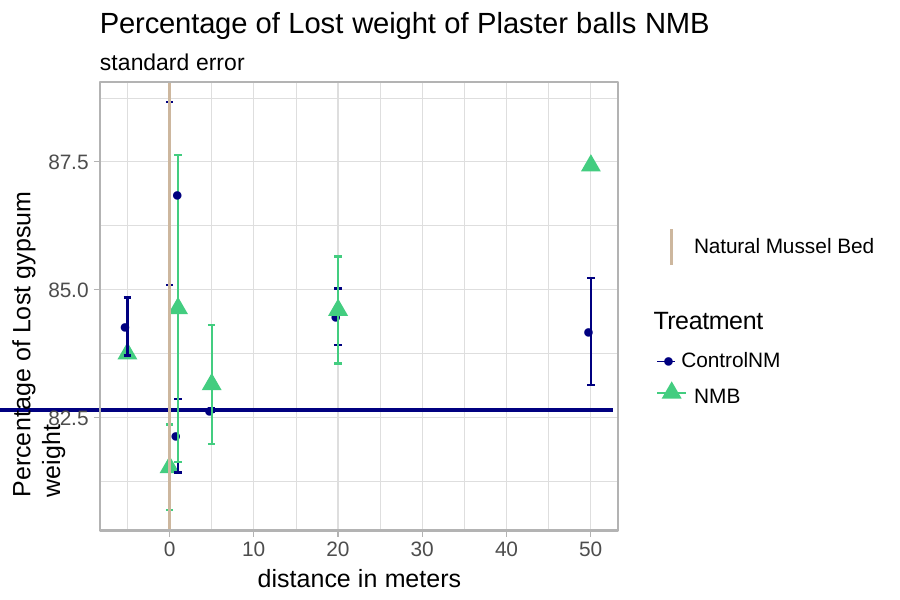

# Percentage of Lost weight of Plaster balls NMB
standard error

Percentage of Lost gypsum weight
87.5
●

Natural Mussel Bed

85.0

Treatment
 ● ControlNM  NMB

●
●
●

●

82.5

●

0
10
20
30
40
50
23
distance in meters